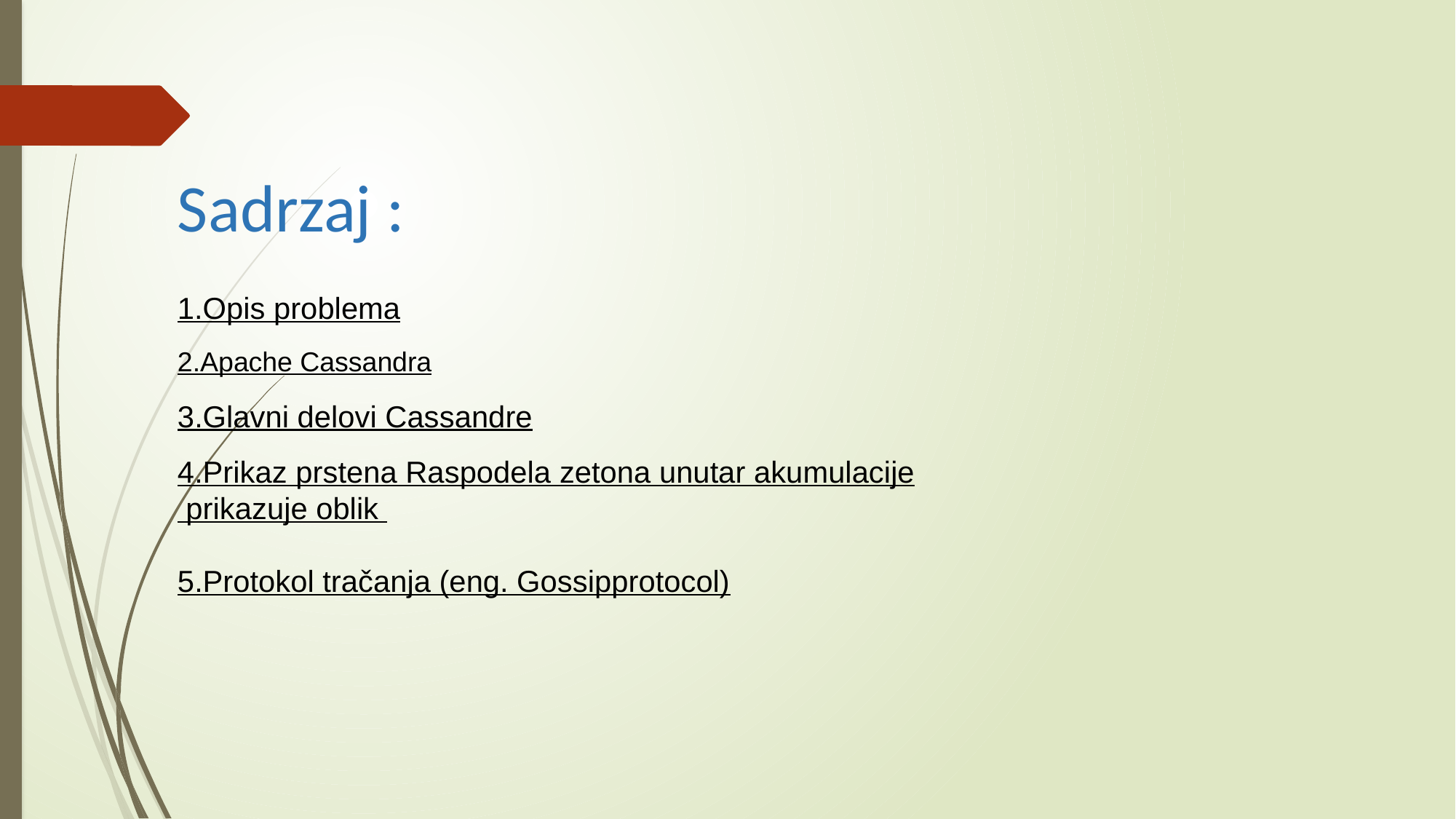

# Sadrzaj :
1.Opis problema
2.Apache Cassandra
3.Glavni delovi Cassandre
4.	Prikaz prstena Raspodela zetona
unutar akumulacije prikazuje oblik
5.	Protokol tračanja (eng. Gossipprotocol)